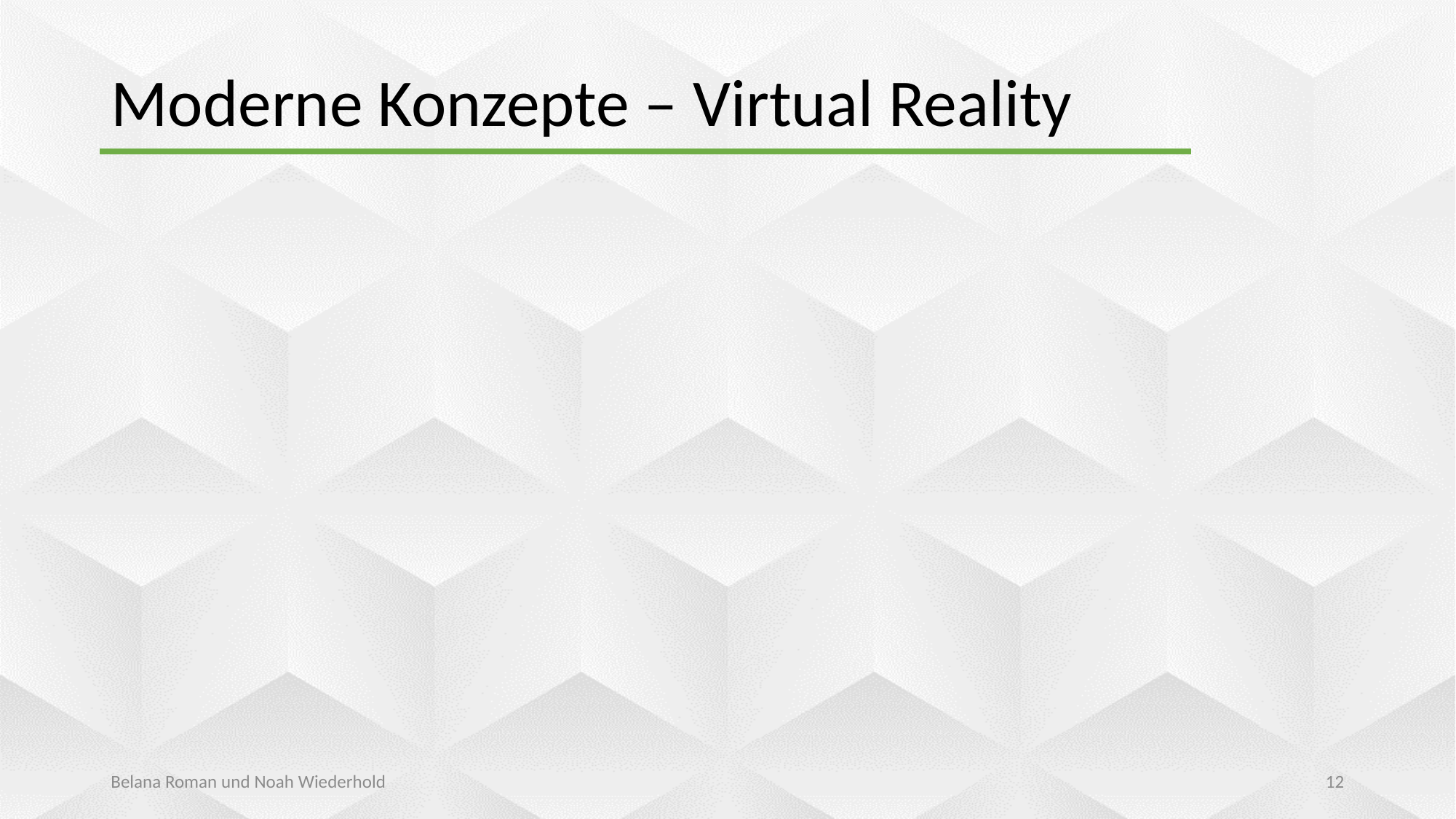

# Moderne Konzepte – Virtual Reality

Belana Roman und Noah Wiederhold
12